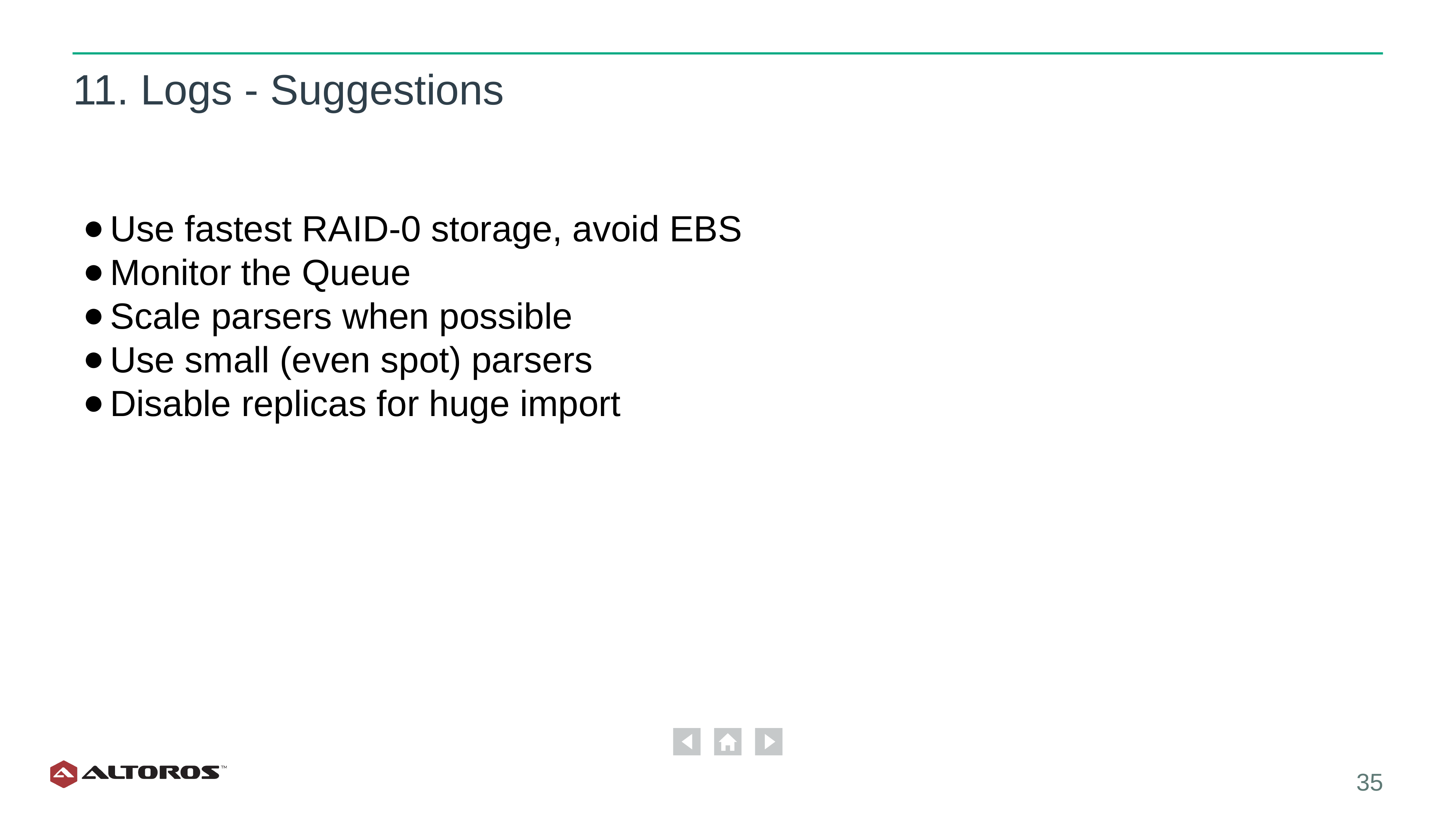

# 11. Logs - Suggestions

Use fastest RAID-0 storage, avoid EBS
Monitor the Queue
Scale parsers when possible
Use small (even spot) parsers
Disable replicas for huge import

35